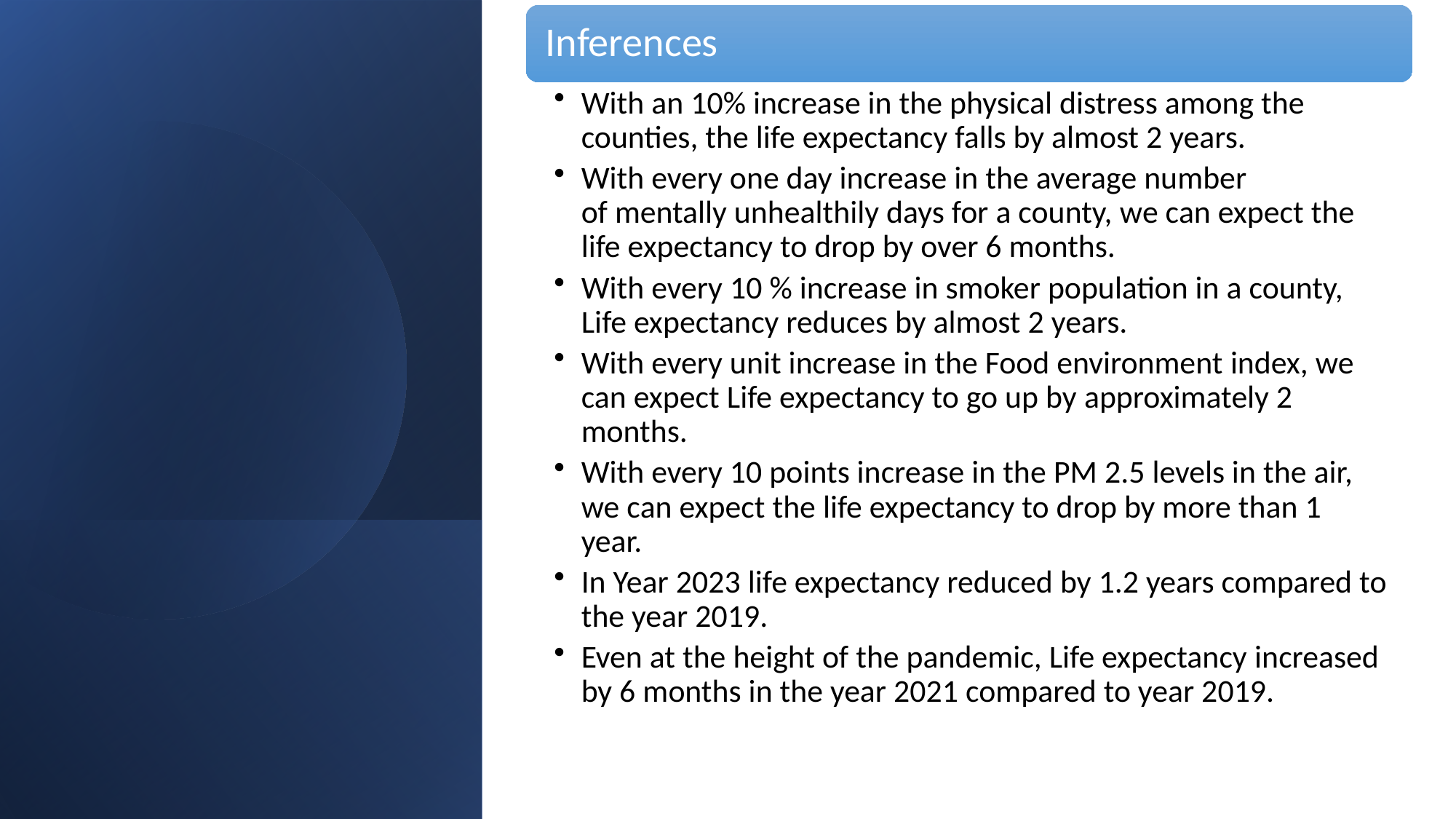

Inferences
With an 10% increase in the physical distress among the counties, the life expectancy falls by almost 2 years.
With every one day increase in the average number of mentally unhealthily days for a county, we can expect the life expectancy to drop by over 6 months.
With every 10 % increase in smoker population in a county, Life expectancy reduces by almost 2 years.
With every unit increase in the Food environment index, we can expect Life expectancy to go up by approximately 2 months.
With every 10 points increase in the PM 2.5 levels in the air, we can expect the life expectancy to drop by more than 1 year.
In Year 2023 life expectancy reduced by 1.2 years compared to the year 2019.
Even at the height of the pandemic, Life expectancy increased by 6 months in the year 2021 compared to year 2019.